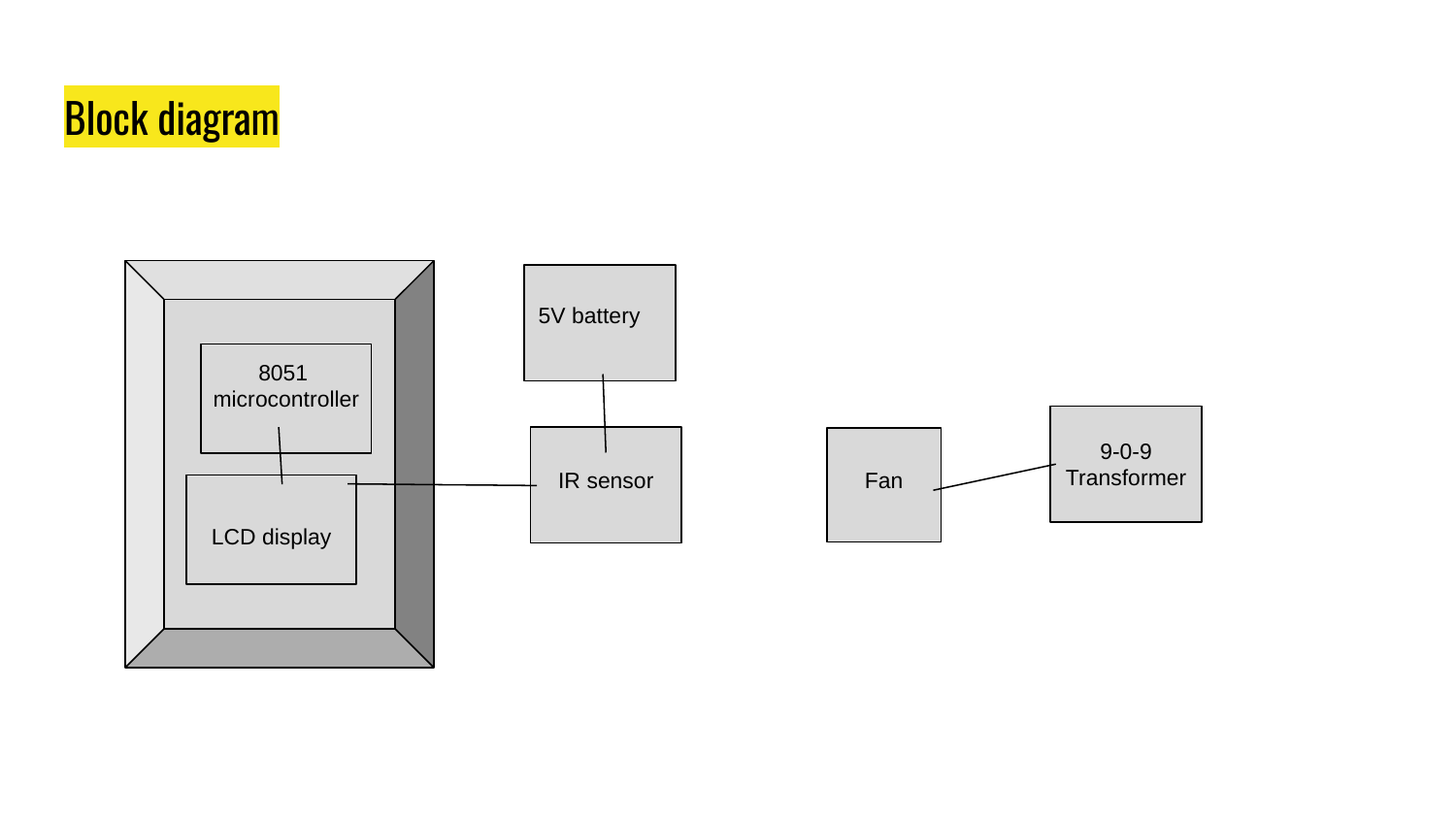

# Block diagram

5V battery
8051
microcontroller

9-0-9
Transformer

IR sensor
Fan

LCD display